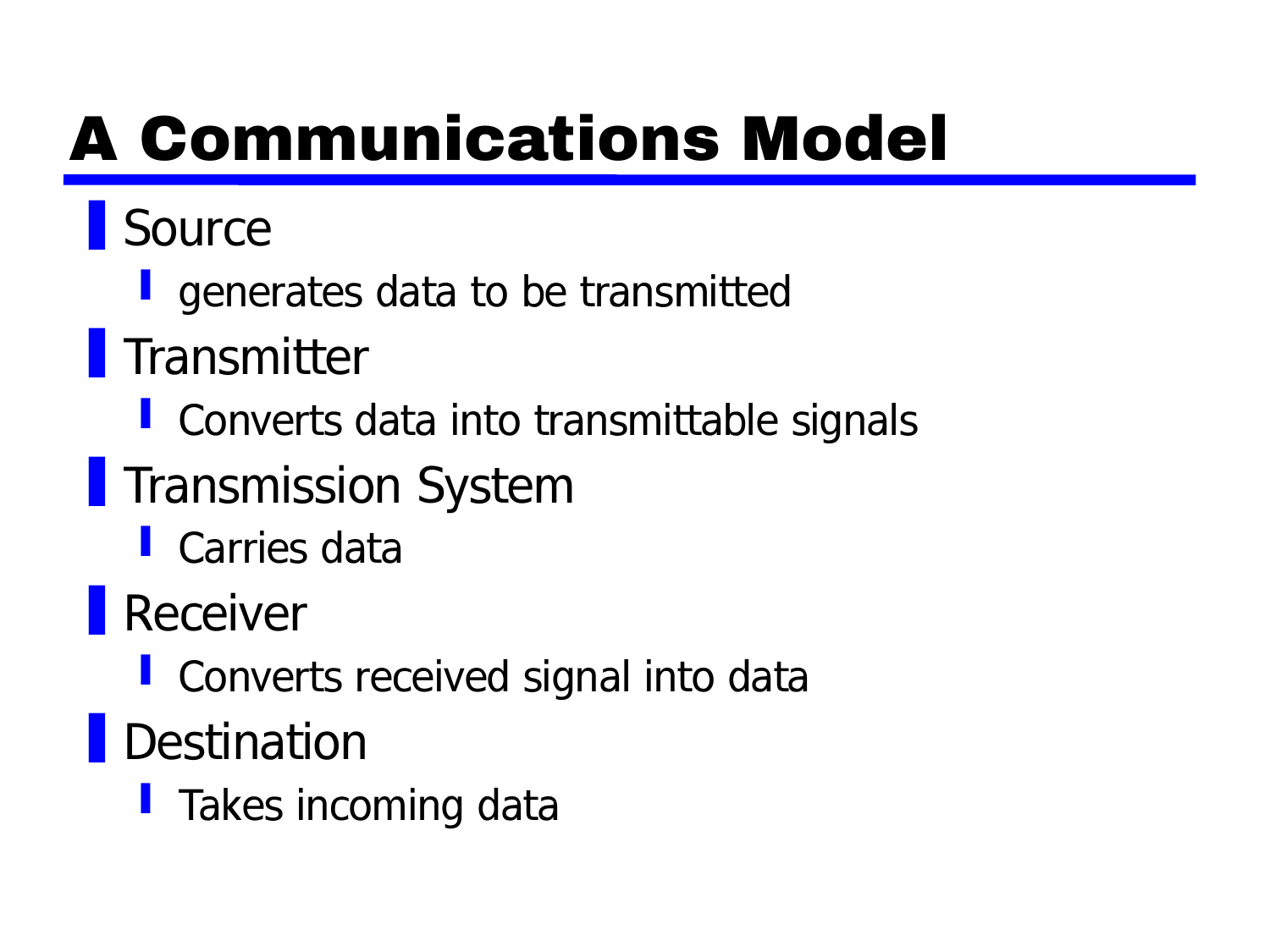

# A Communications Model
Source
generates data to be transmitted
Transmitter
Converts data into transmittable signals
Transmission System
Carries data
Receiver
Converts received signal into data
Destination
Takes incoming data